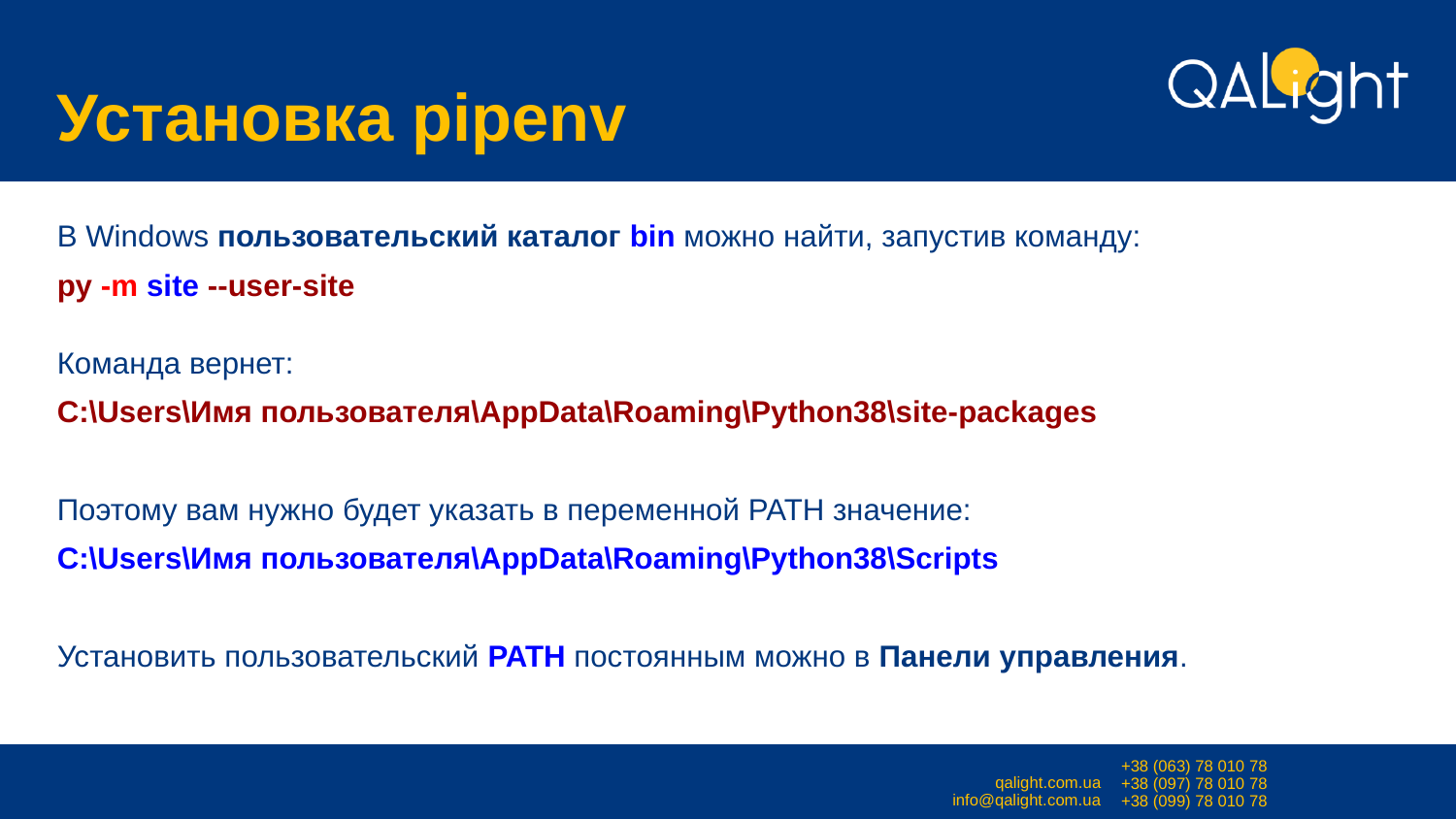

# Установка pipenv
В Windows пользовательский каталог bin можно найти, запустив команду:
py -m site --user-site

Команда вернет:
C:\Users\Имя пользователя\AppData\Roaming\Python38\site-packages

Поэтому вам нужно будет указать в переменной PATH значение:
C:\Users\Имя пользователя\AppData\Roaming\Python38\Scripts

Установить пользовательский PATH постоянным можно в Панели управления.